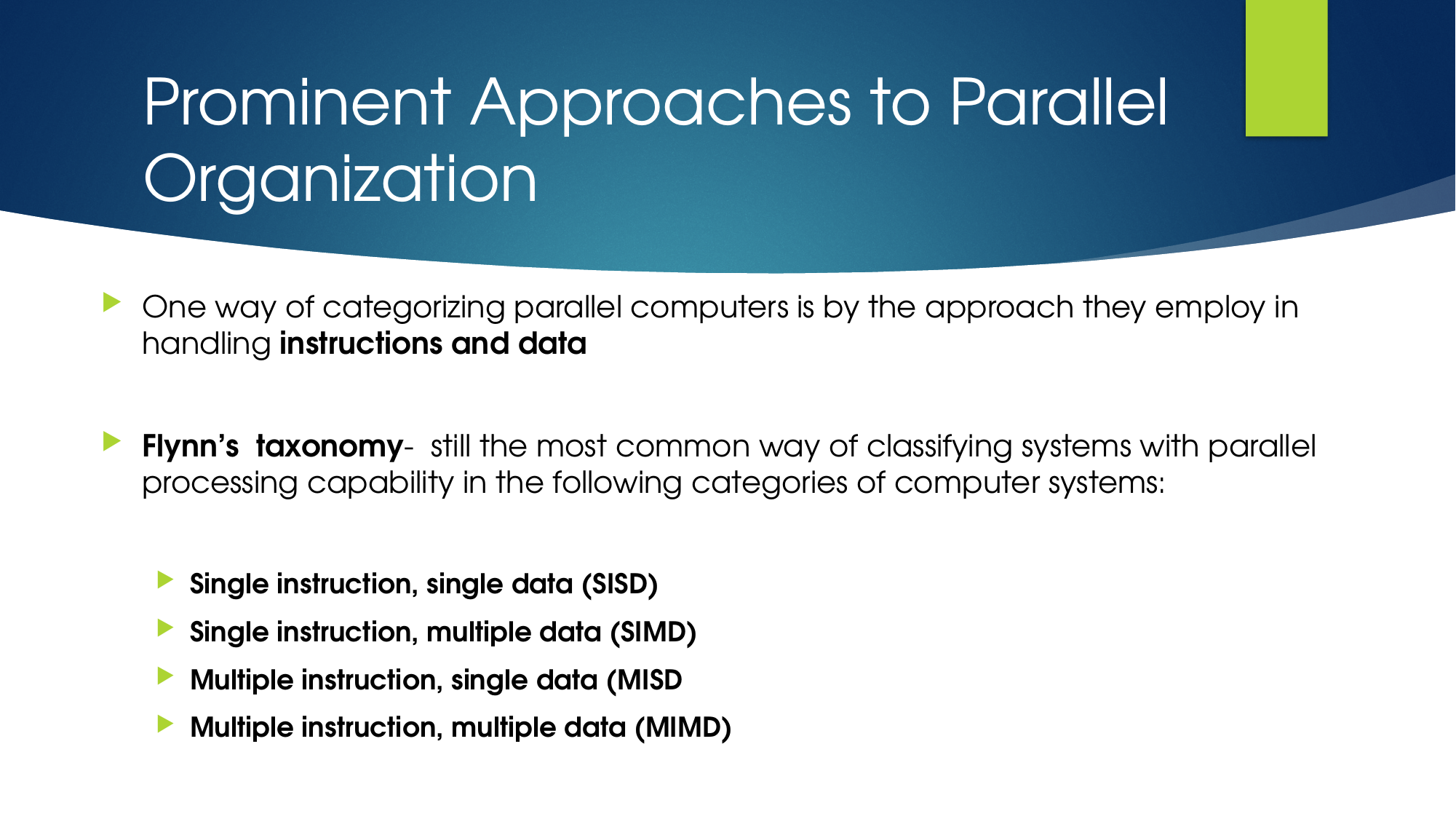

# Prominent Approaches to Parallel Organization

One way of categorizing parallel computers is by the approach they employ in handling instructions and data

Flynn’s  taxonomy-  still the most common way of classifying systems with parallel processing capability in the following categories of computer systems:

Single instruction, single data (SISD)
Single instruction, multiple data (SIMD)
Multiple instruction, single data (MISD
Multiple instruction, multiple data (MIMD)